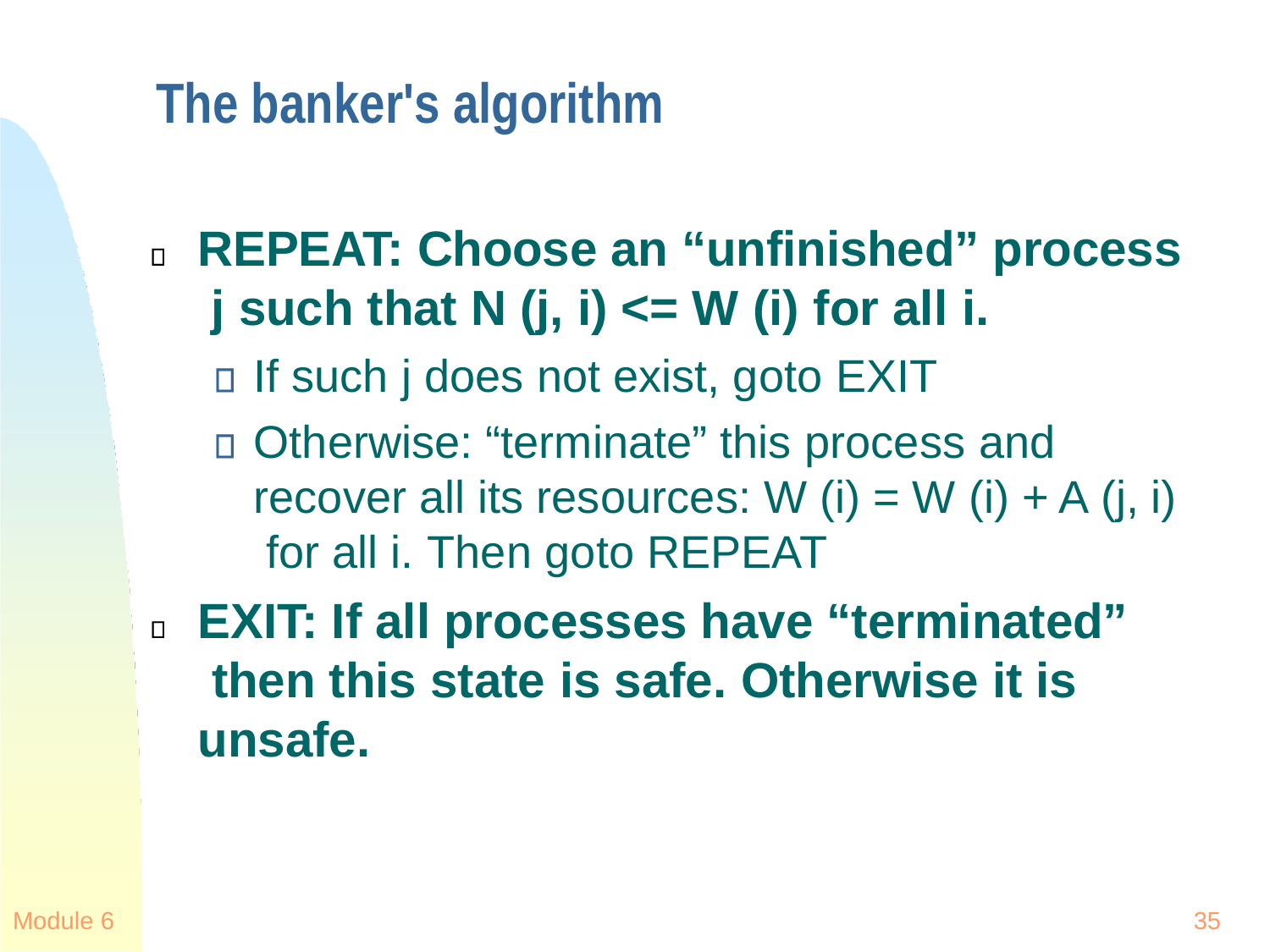

# The banker's algorithm
REPEAT: Choose an “unfinished” process   j such that N (j, i) <= W (i) for all i.
If such j does not exist, goto EXIT  Otherwise: “terminate” this process and
recover all its resources: W (i) = W (i) + A (j, i)  for all i. Then goto REPEAT
EXIT: If all processes have “terminated”  then this state is safe. Otherwise it is  unsafe.

Module 6
35